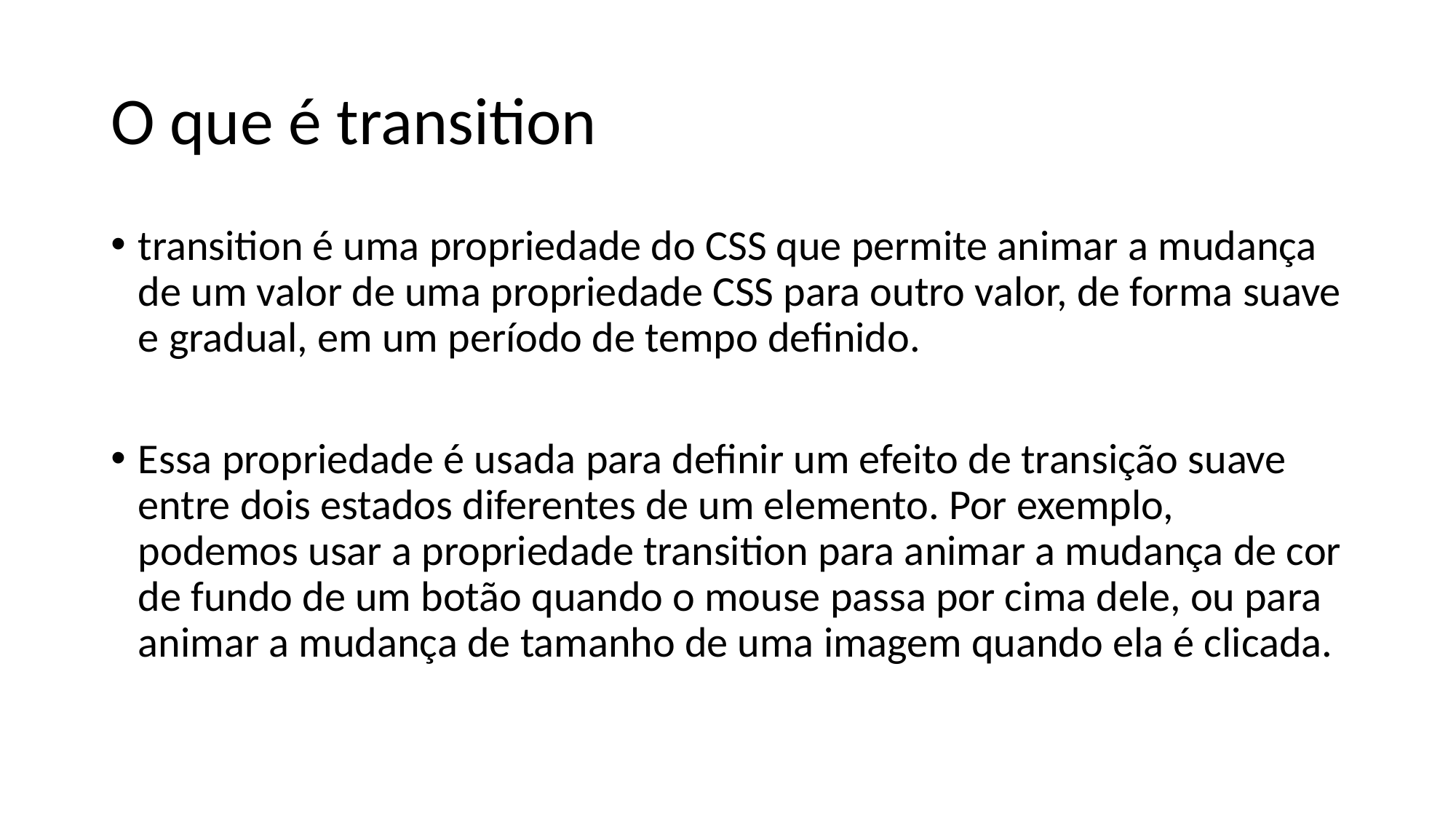

# O que é transition
transition é uma propriedade do CSS que permite animar a mudança de um valor de uma propriedade CSS para outro valor, de forma suave e gradual, em um período de tempo definido.

Essa propriedade é usada para definir um efeito de transição suave entre dois estados diferentes de um elemento. Por exemplo, podemos usar a propriedade transition para animar a mudança de cor de fundo de um botão quando o mouse passa por cima dele, ou para animar a mudança de tamanho de uma imagem quando ela é clicada.